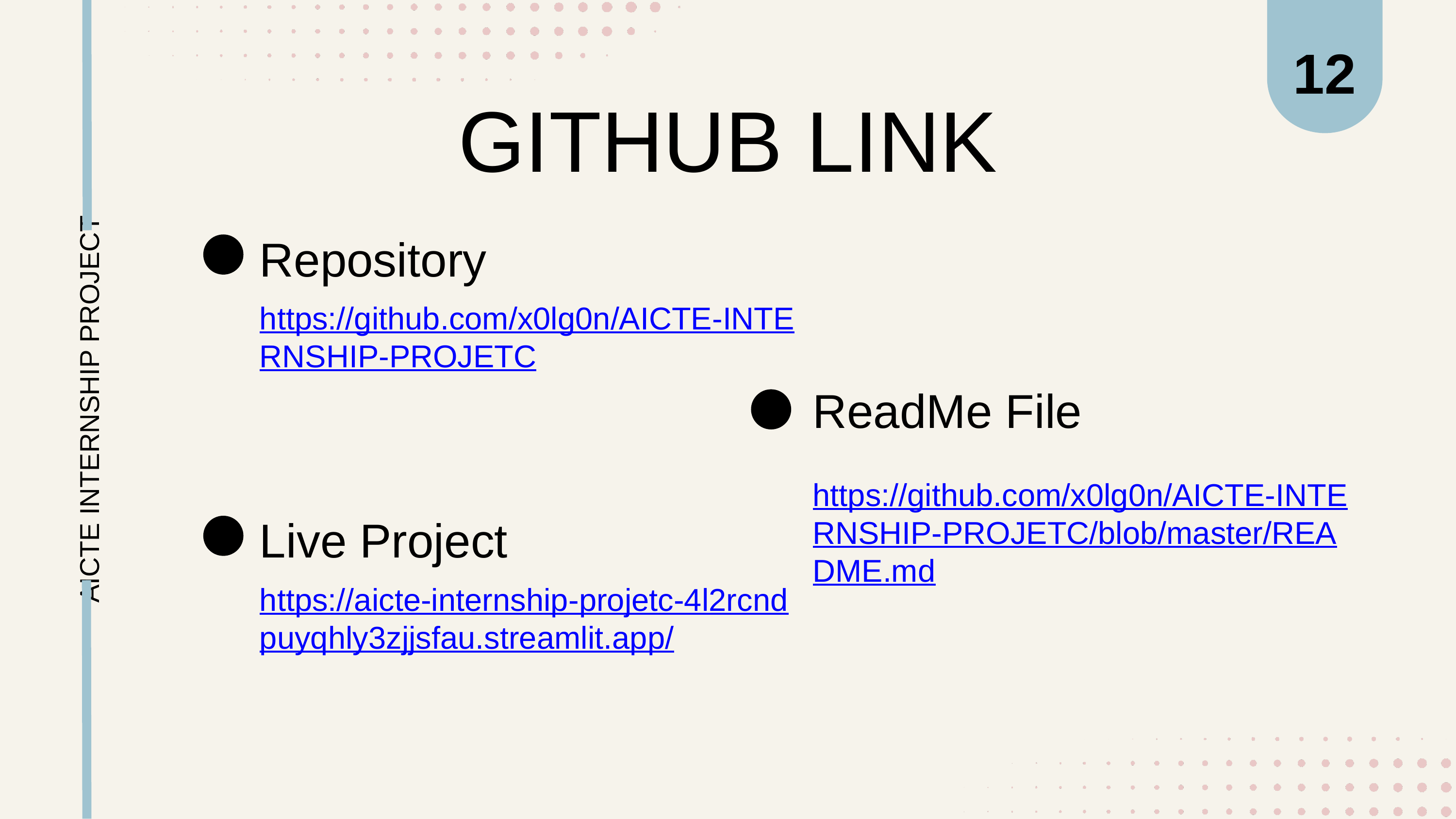

12

GITHUB LINK
Repository

https://github.com/x0lg0n/AICTE-INTERNSHIP-PROJETC
ReadMe File

AICTE INTERNSHIP PROJECT
https://github.com/x0lg0n/AICTE-INTERNSHIP-PROJETC/blob/master/README.md
Live Project

https://aicte-internship-projetc-4l2rcndpuyqhly3zjjsfau.streamlit.app/